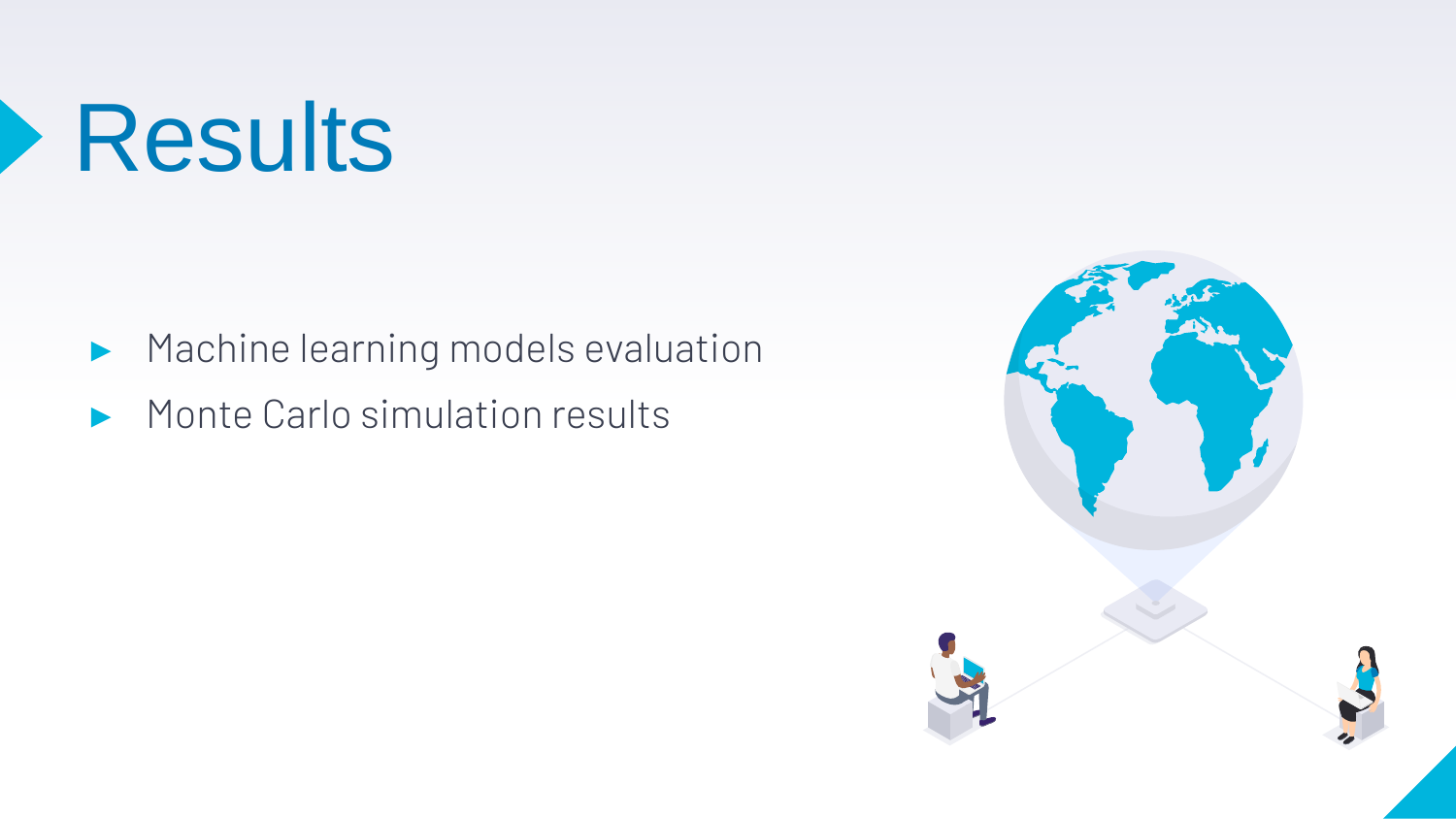

# Results

Machine learning models evaluation
Monte Carlo simulation results